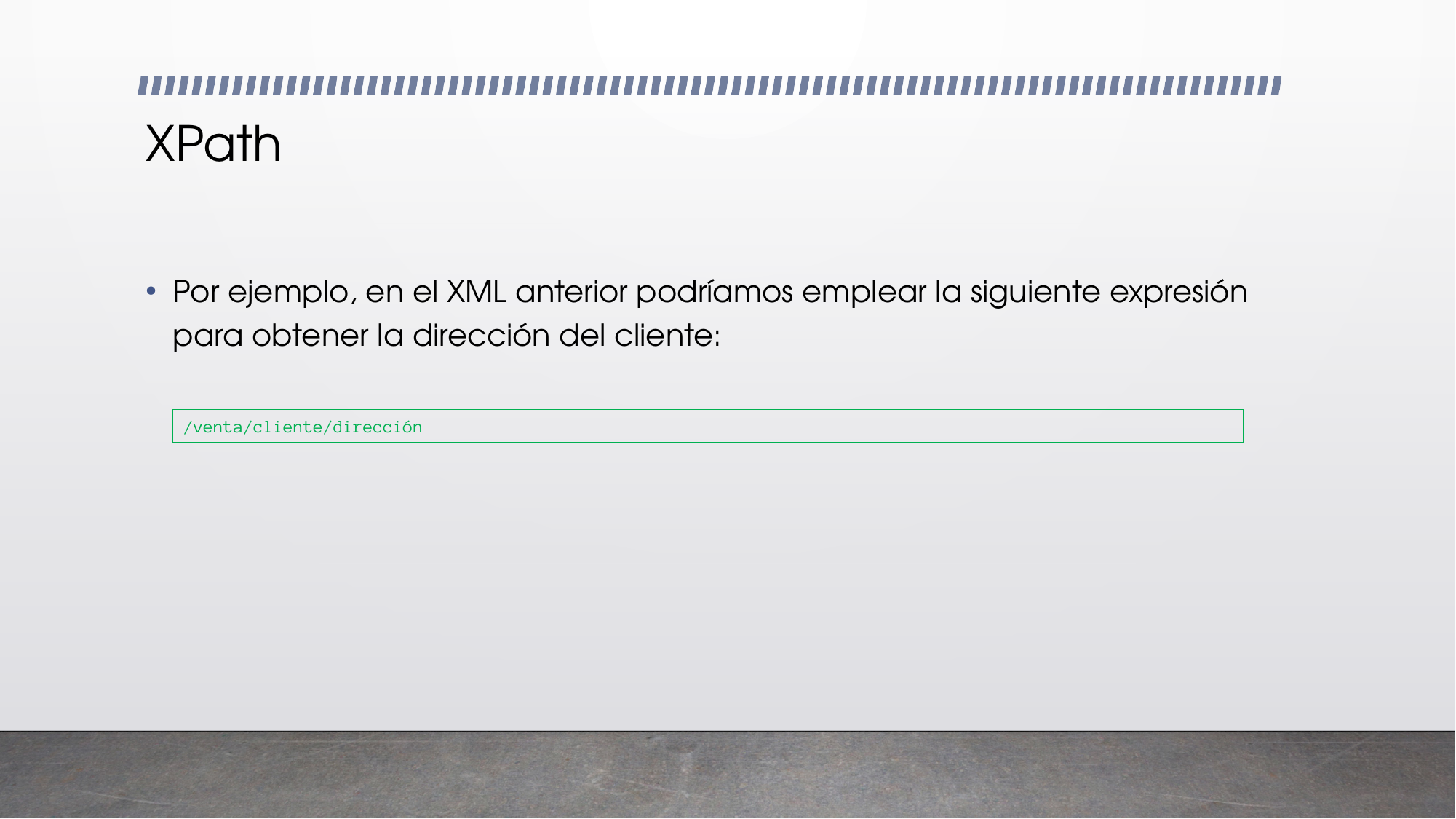

# XPath
Por ejemplo, en el XML anterior podríamos emplear la siguiente expresión para obtener la dirección del cliente:

/venta/cliente/dirección